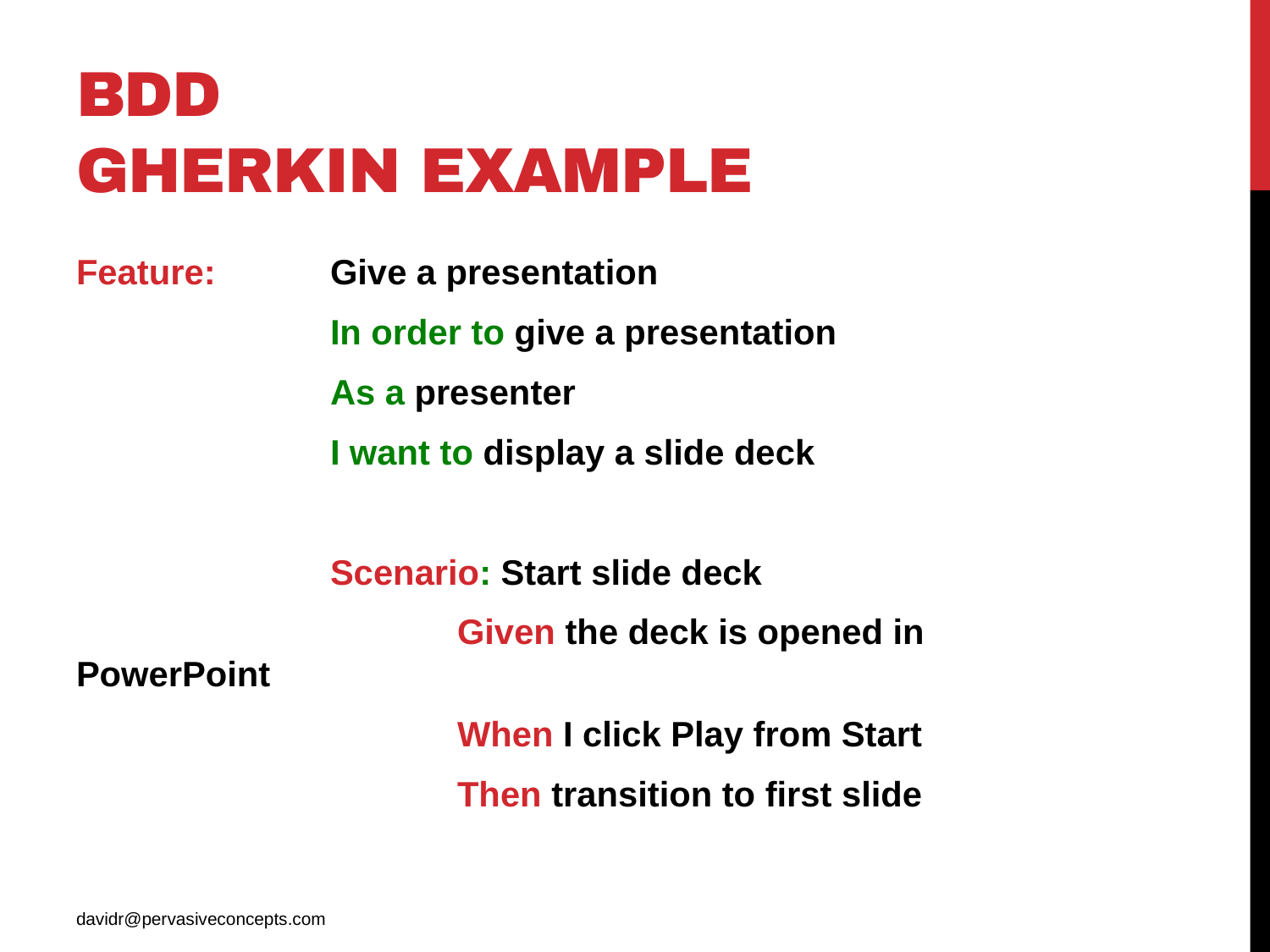

# BDD GHERKIN Example
Feature:	Give a presentation
		In order to give a presentation
		As a presenter
		I want to display a slide deck

		Scenario: Start slide deck
			Given the deck is opened in PowerPoint
			When I click Play from Start
			Then transition to first slide
davidr@pervasiveconcepts.com